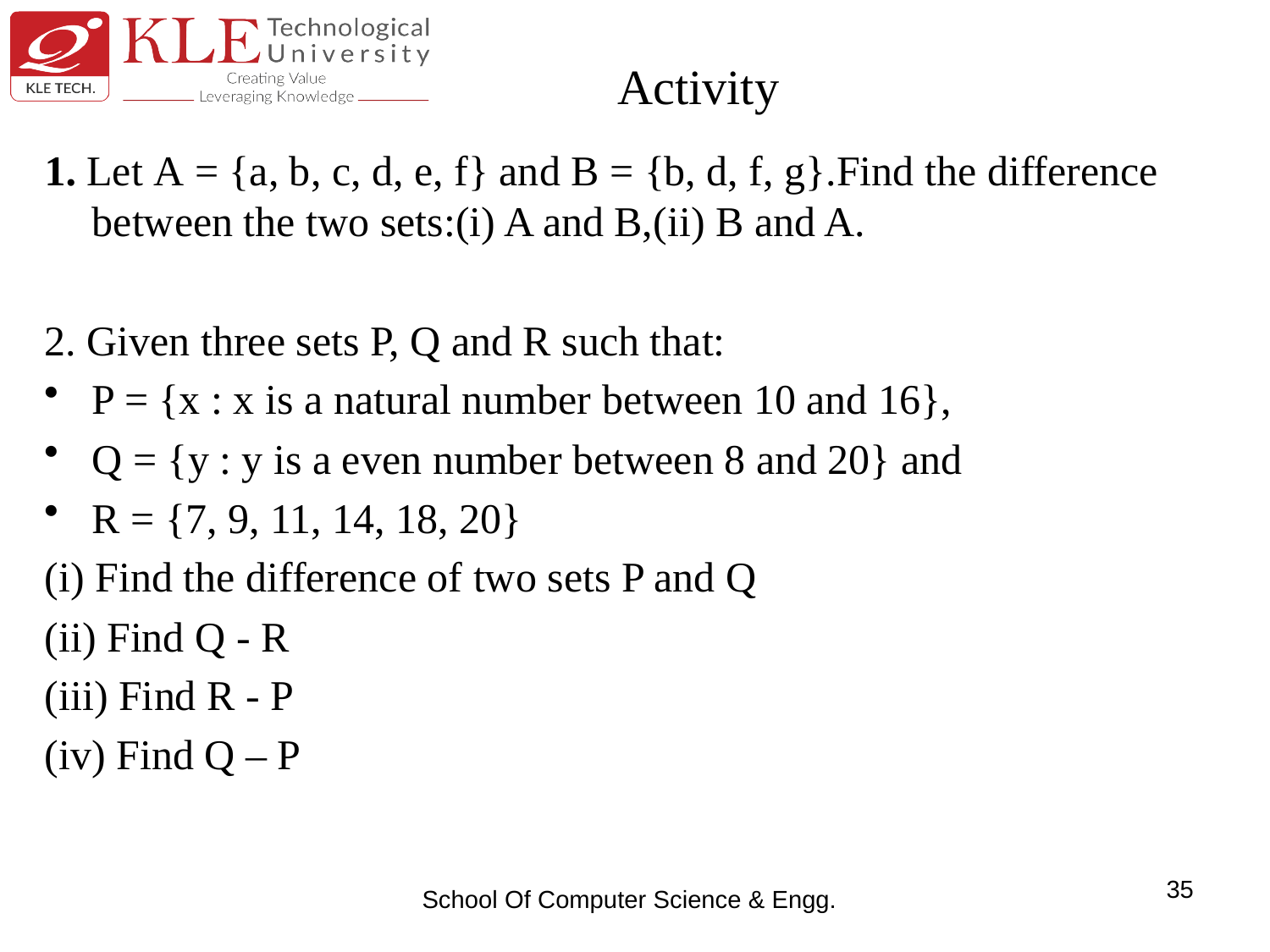

# Activity
1. Let A = {a, b, c, d, e, f} and B = {b, d, f, g}.Find the difference between the two sets:(i) A and B,(ii) B and A.

2. Given three sets P, Q and R such that:
P = {x : x is a natural number between 10 and 16},
Q = {y : y is a even number between 8 and 20} and
R = {7, 9, 11, 14, 18, 20}
(i) Find the difference of two sets P and Q
(ii) Find Q - R
(iii) Find R - P
(iv) Find Q – P

35